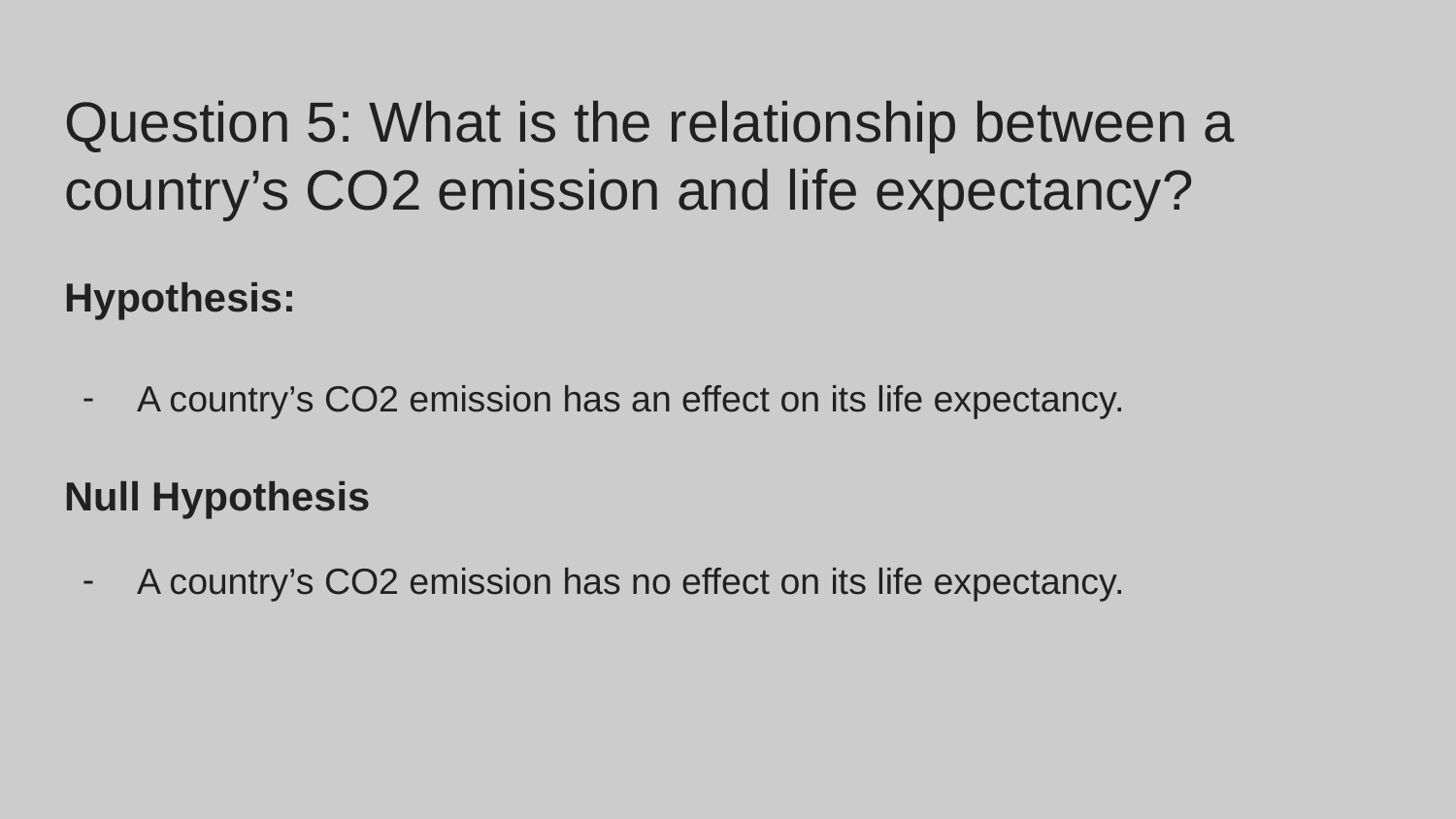

# Question 5: What is the relationship between a country’s CO2 emission and life expectancy?
Hypothesis:

A country’s CO2 emission has an effect on its life expectancy.

Null Hypothesis
A country’s CO2 emission has no effect on its life expectancy.